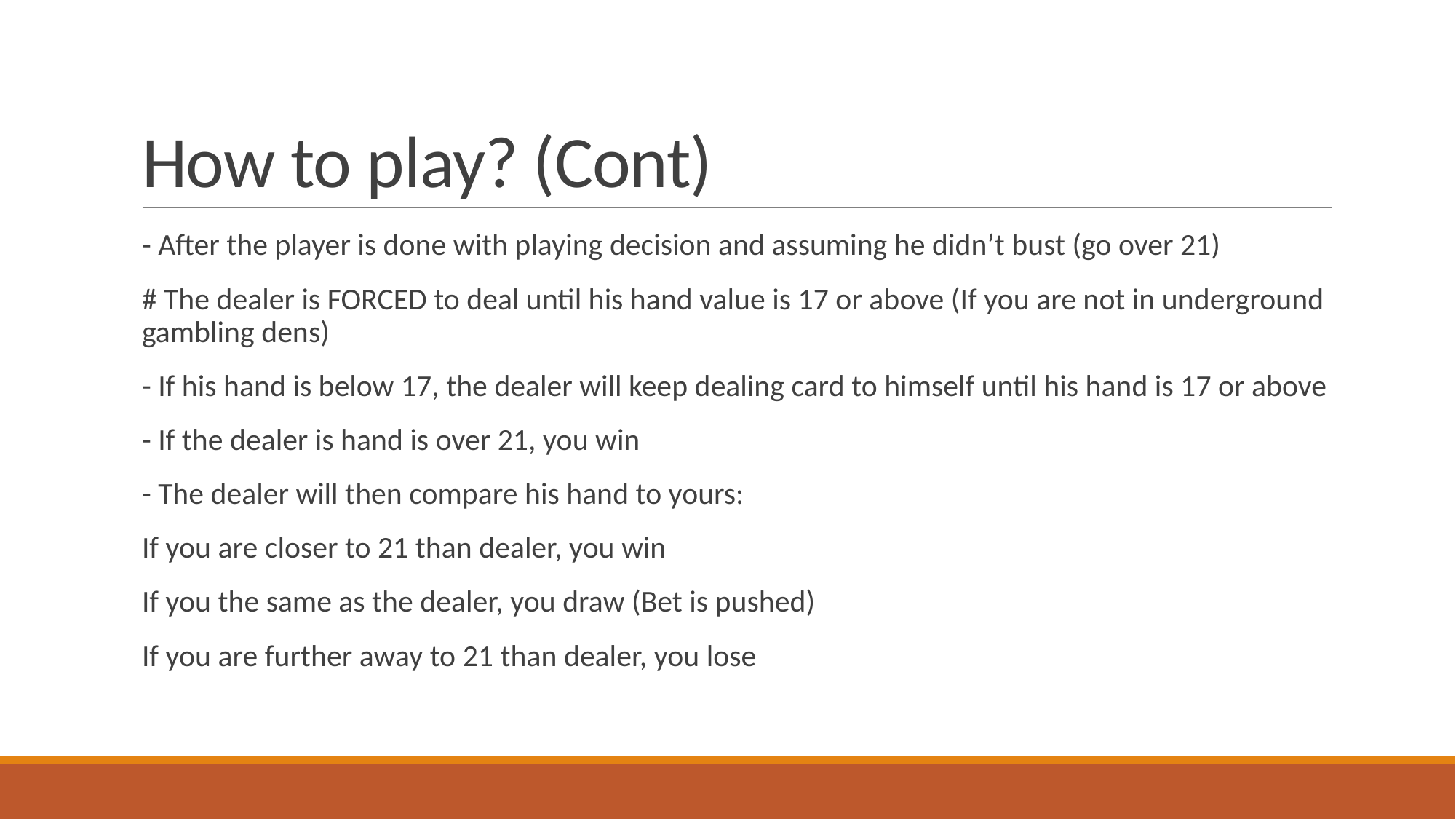

# How to play? (Cont)
- After the player is done with playing decision and assuming he didn’t bust (go over 21)
# The dealer is FORCED to deal until his hand value is 17 or above (If you are not in underground gambling dens)
- If his hand is below 17, the dealer will keep dealing card to himself until his hand is 17 or above
- If the dealer is hand is over 21, you win
- The dealer will then compare his hand to yours:
If you are closer to 21 than dealer, you win
If you the same as the dealer, you draw (Bet is pushed)
If you are further away to 21 than dealer, you lose